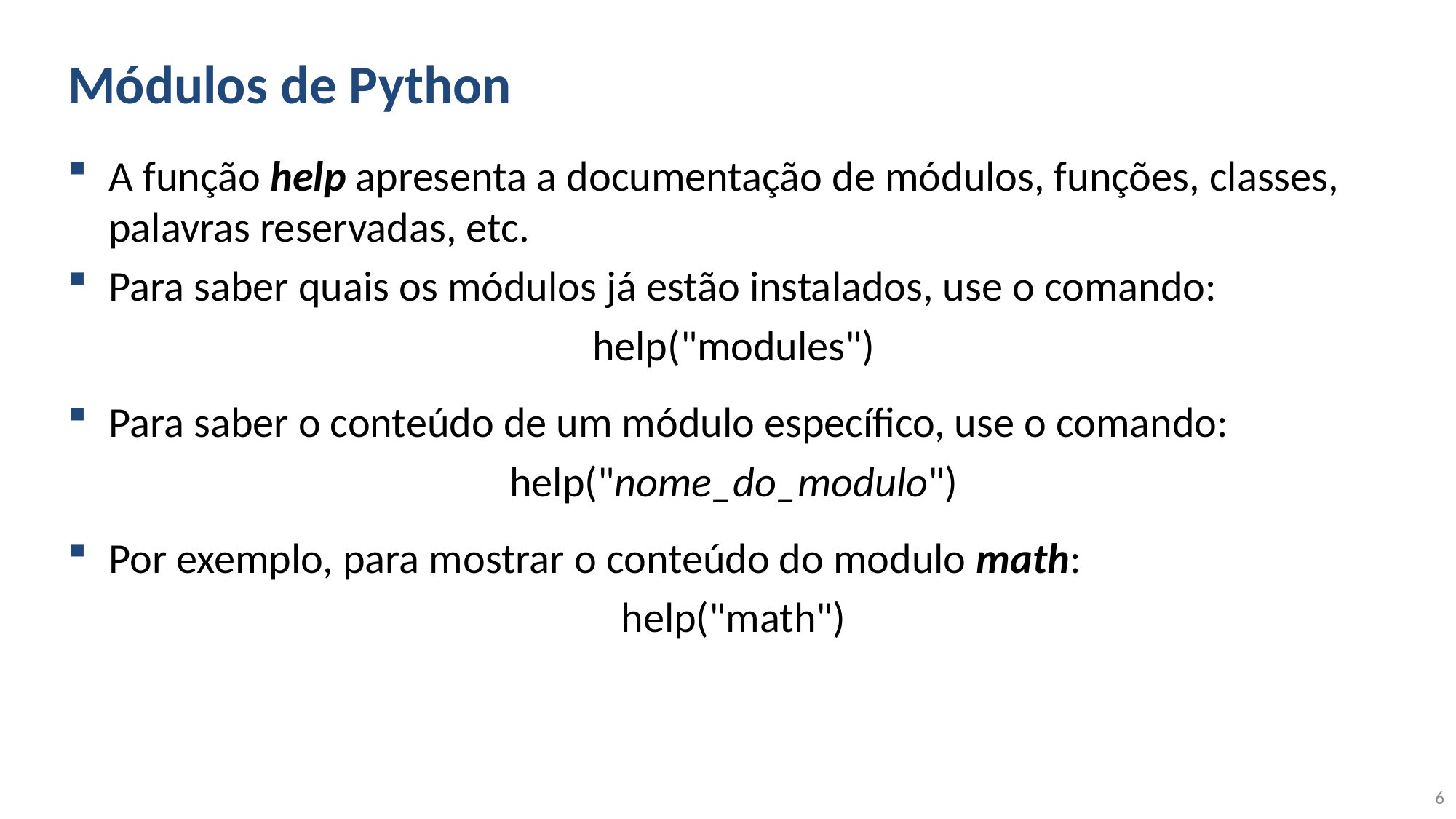

# Módulos de Python
A função help apresenta a documentação de módulos, funções, classes, palavras reservadas, etc.
Para saber quais os módulos já estão instalados, use o comando:
help("modules")

Para saber o conteúdo de um módulo específico, use o comando:
help("nome_do_modulo")

Por exemplo, para mostrar o conteúdo do modulo math:
help("math")

6